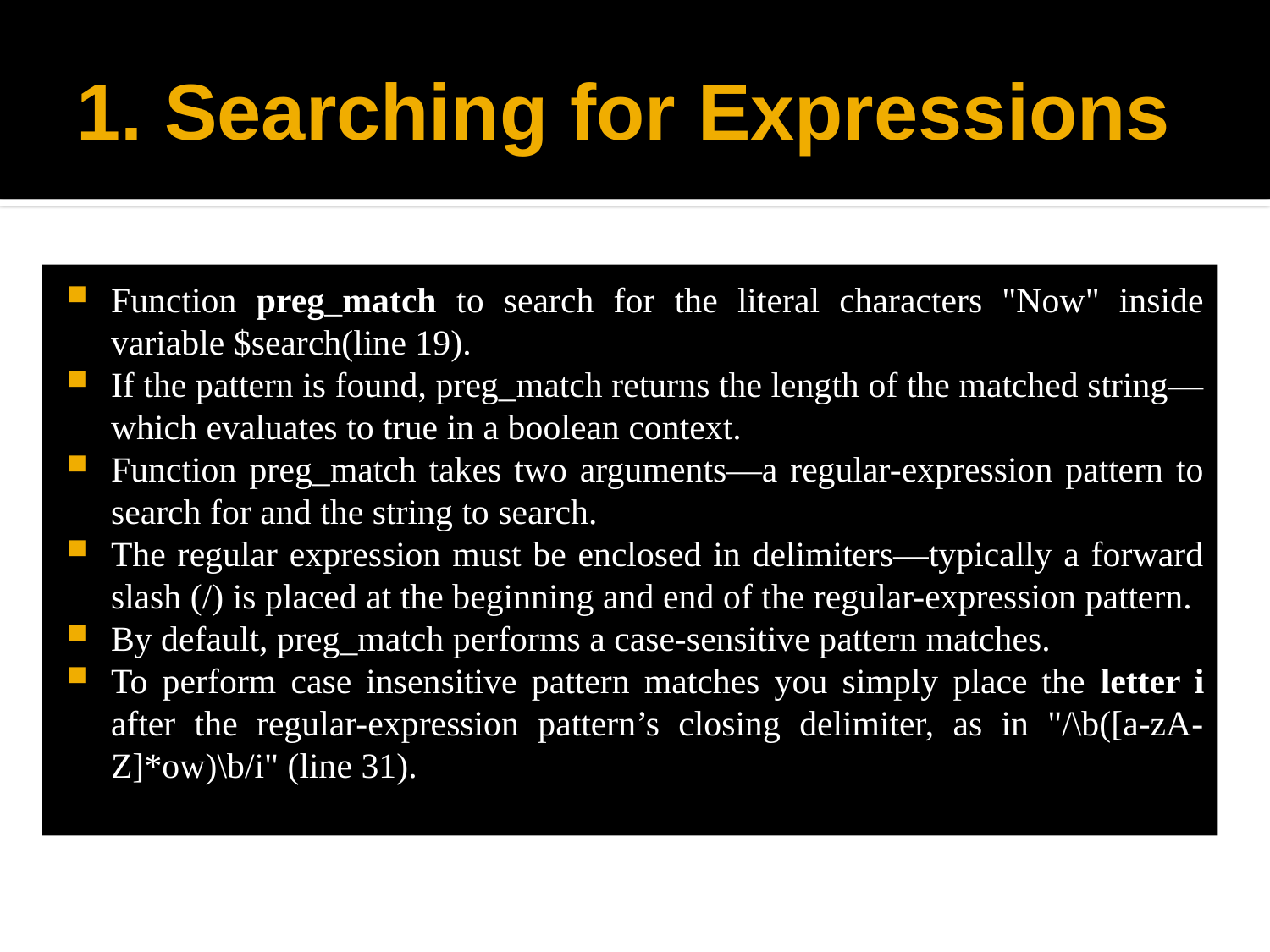

# 1. Searching for Expressions
Function preg_match to search for the literal characters "Now" inside variable $search(line 19).
If the pattern is found, preg_match returns the length of the matched string— which evaluates to true in a boolean context.
Function preg_match takes two arguments—a regular-expression pattern to search for and the string to search.
The regular expression must be enclosed in delimiters—typically a forward slash (/) is placed at the beginning and end of the regular-expression pattern.
By default, preg_match performs a case-sensitive pattern matches.
To perform case insensitive pattern matches you simply place the letter i after the regular-expression pattern’s closing delimiter, as in "/\b([a-zA-Z]*ow)\b/i" (line 31).